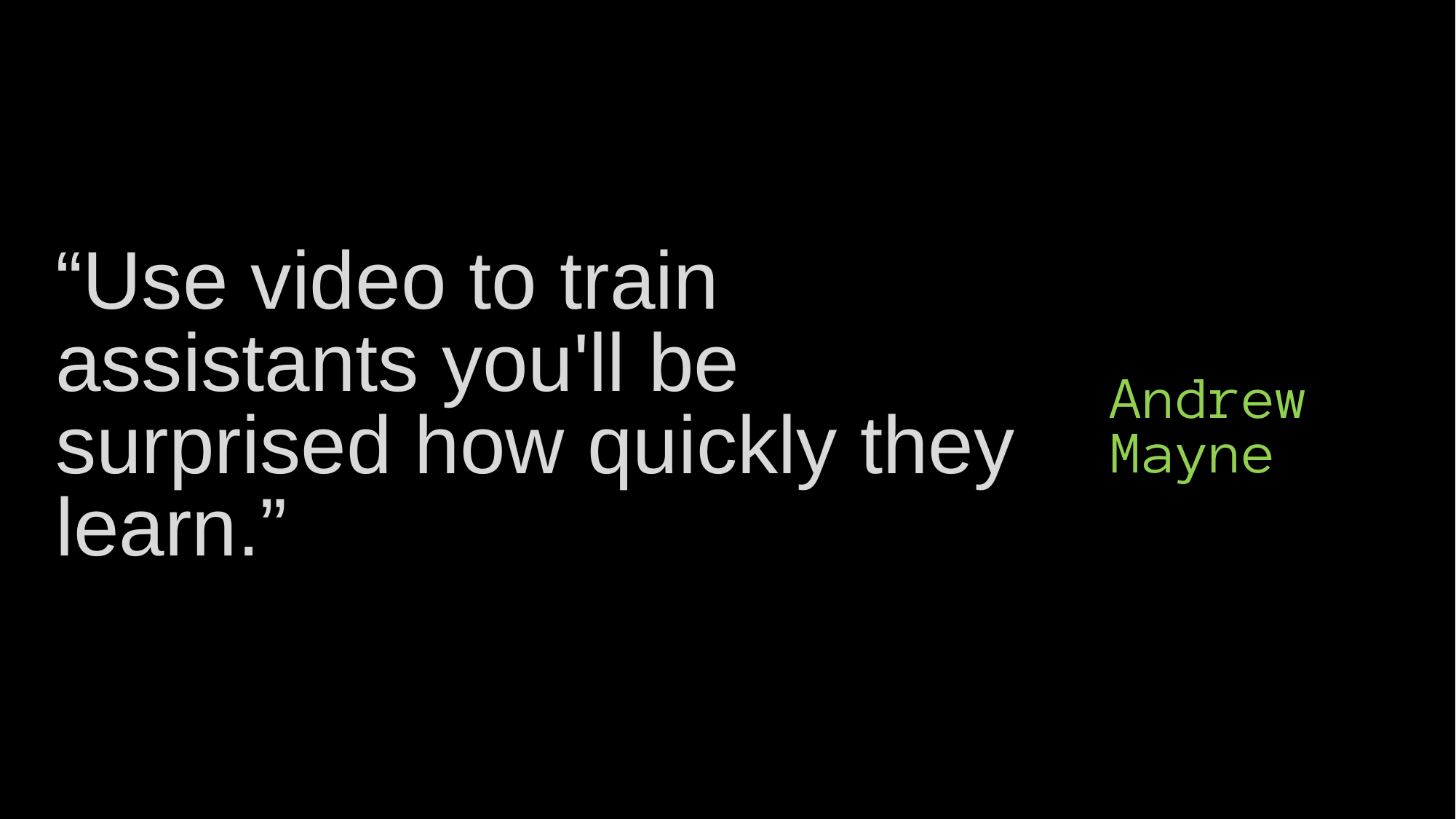

“Use video to train assistants you'll be surprised how quickly they learn.”
# Andrew Mayne